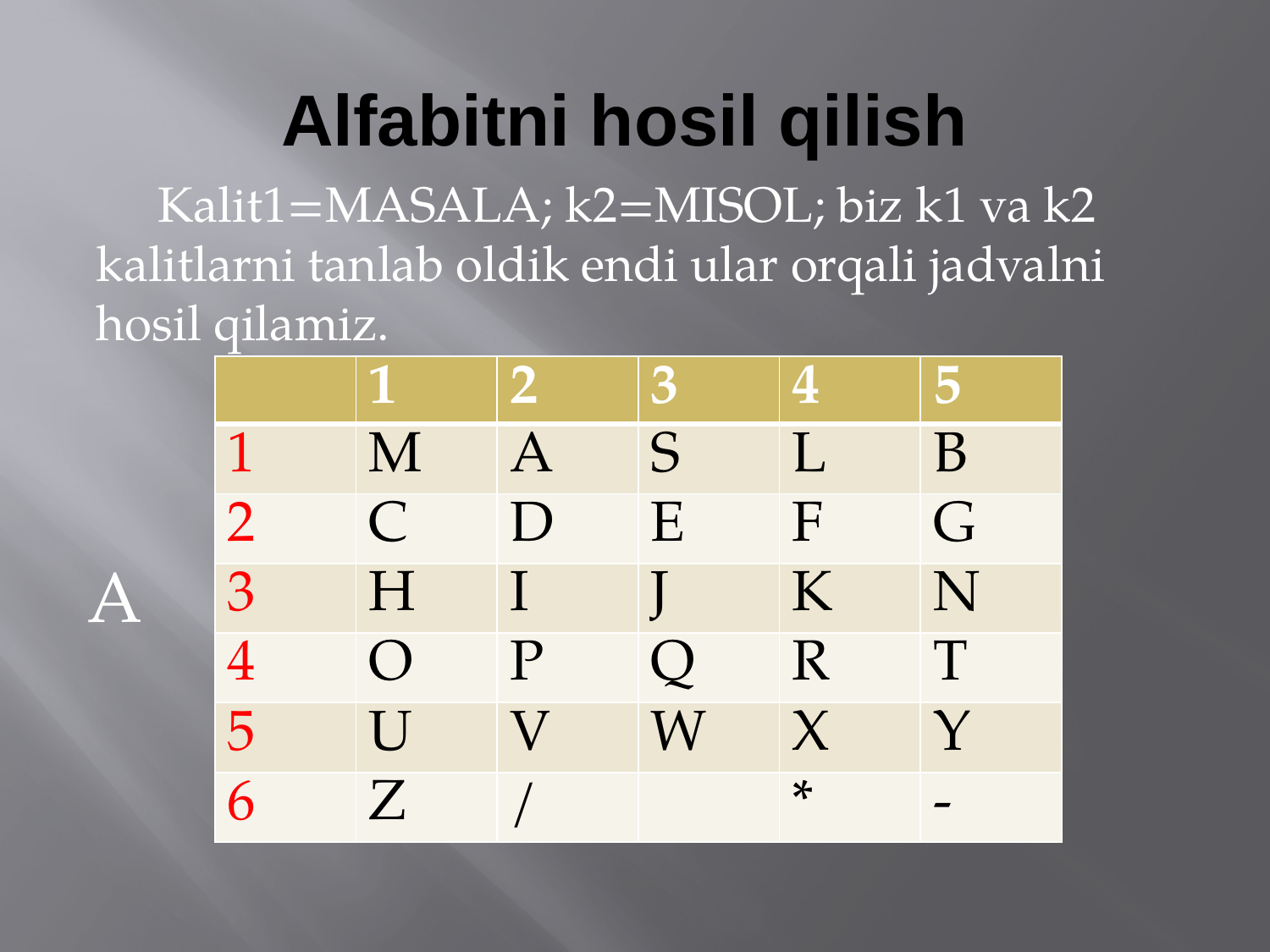

# Alfabitni hosil qilish
     Kalit1=MASALA; k2=MISOL; biz k1 va k2 kalitlarni tanlab oldik endi ular orqali jadvalni hosil qilamiz.

|  | 1 | 2 | 3 | 4 | 5 |
| --- | --- | --- | --- | --- | --- |
| 1 | M | A | S | L | B |
| 2 | C | D | E | F | G |
| 3 | H | I | J | K | N |
| 4 | O | P | Q | R | T |
| 5 | U | V | W | X | Y |
| 6 | Z | / |  | \* | - |
A